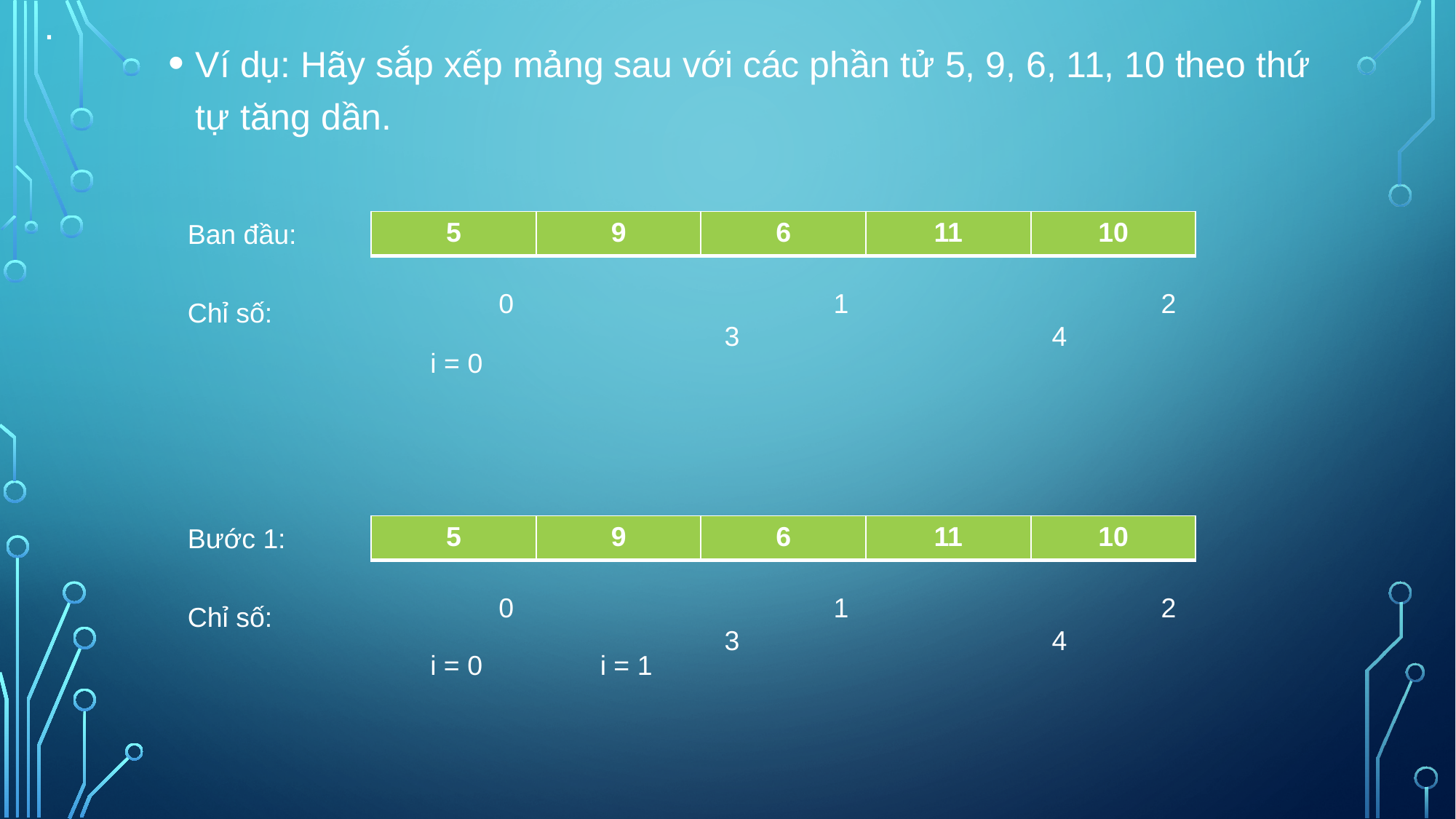

# .
Ví dụ: Hãy sắp xếp mảng sau với các phần tử 5, 9, 6, 11, 10 theo thứ tự tăng dần.

Ban đầu:
| 5 | 9 | 6 | 11 | 10 |
| --- | --- | --- | --- | --- |
	 0			  1			  2			  3			  4
Chỉ số:
i = 0
Bước 1:
| 5 | 9 | 6 | 11 | 10 |
| --- | --- | --- | --- | --- |
	 0			  1			  2			  3			  4
Chỉ số:
i = 0
i = 1